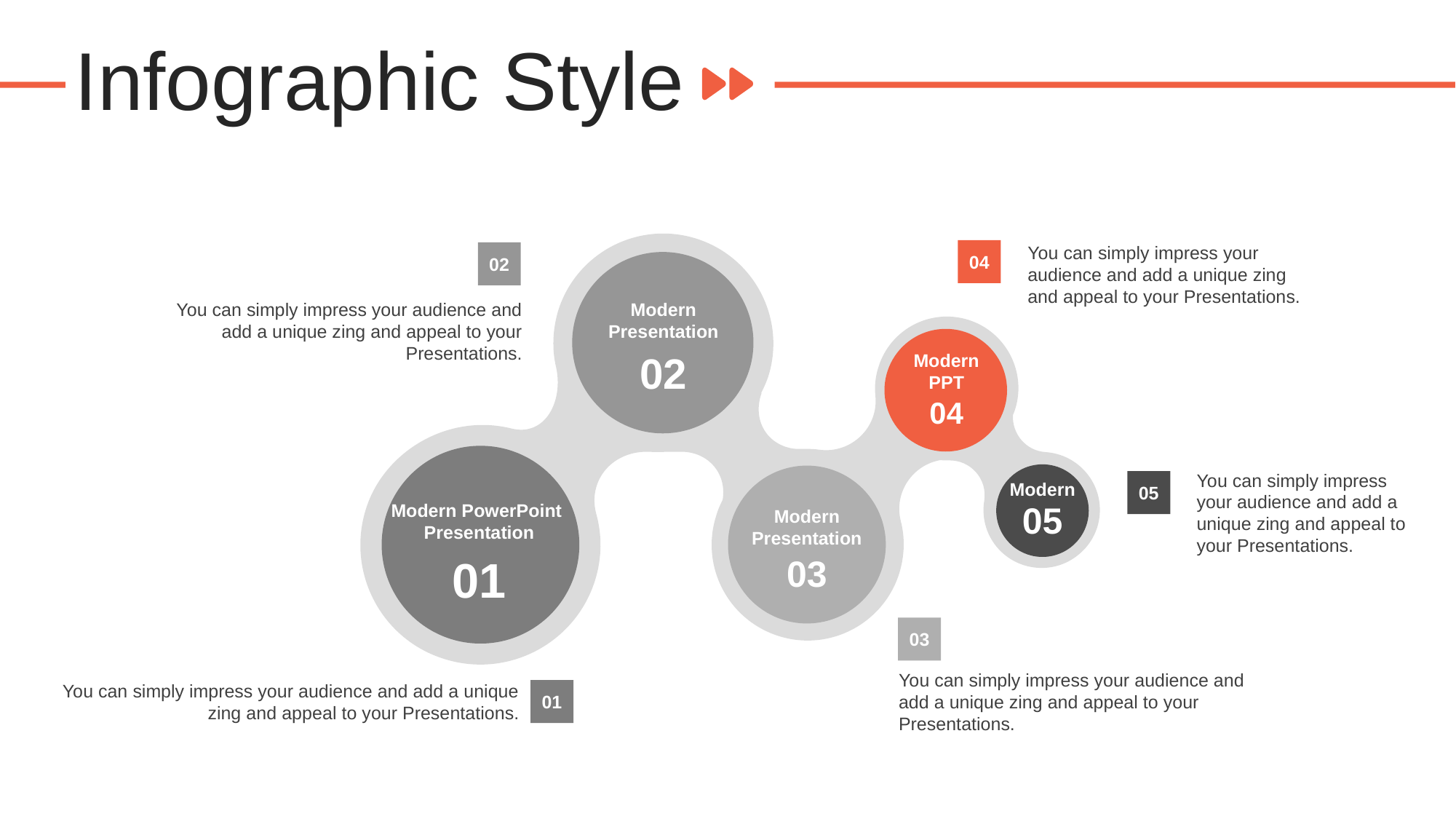

Infographic Style

01
03

Modern Presentation
Modern PowerPoint  Presentation
05
Modern

04

02
Modern
PPT
Modern Presentation
You can simply impress your audience and add a unique zing and appeal to your Presentations.
04
02
You can simply impress your audience and add a unique zing and appeal to your Presentations.
You can simply impress your audience and add a unique zing and appeal to your Presentations.
05
03
You can simply impress your audience and add a unique zing and appeal to your Presentations.
You can simply impress your audience and add a unique zing and appeal to your Presentations.
01